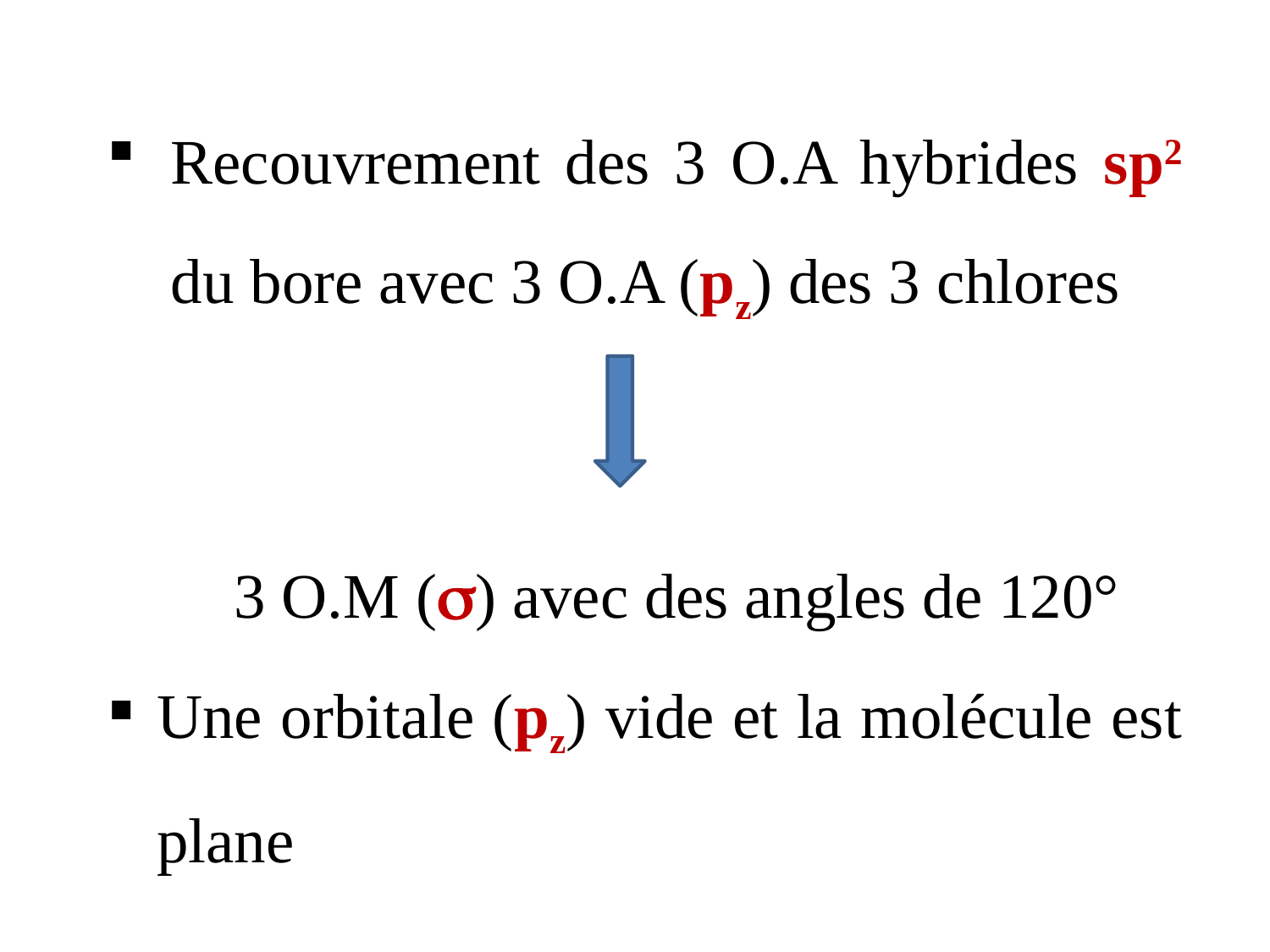

Recouvrement des 3 O.A hybrides sp2 du bore avec 3 O.A (pz) des 3 chlores

    3 O.M (σ) avec des angles de 120°
Une orbitale (pz) vide et la molécule est plane